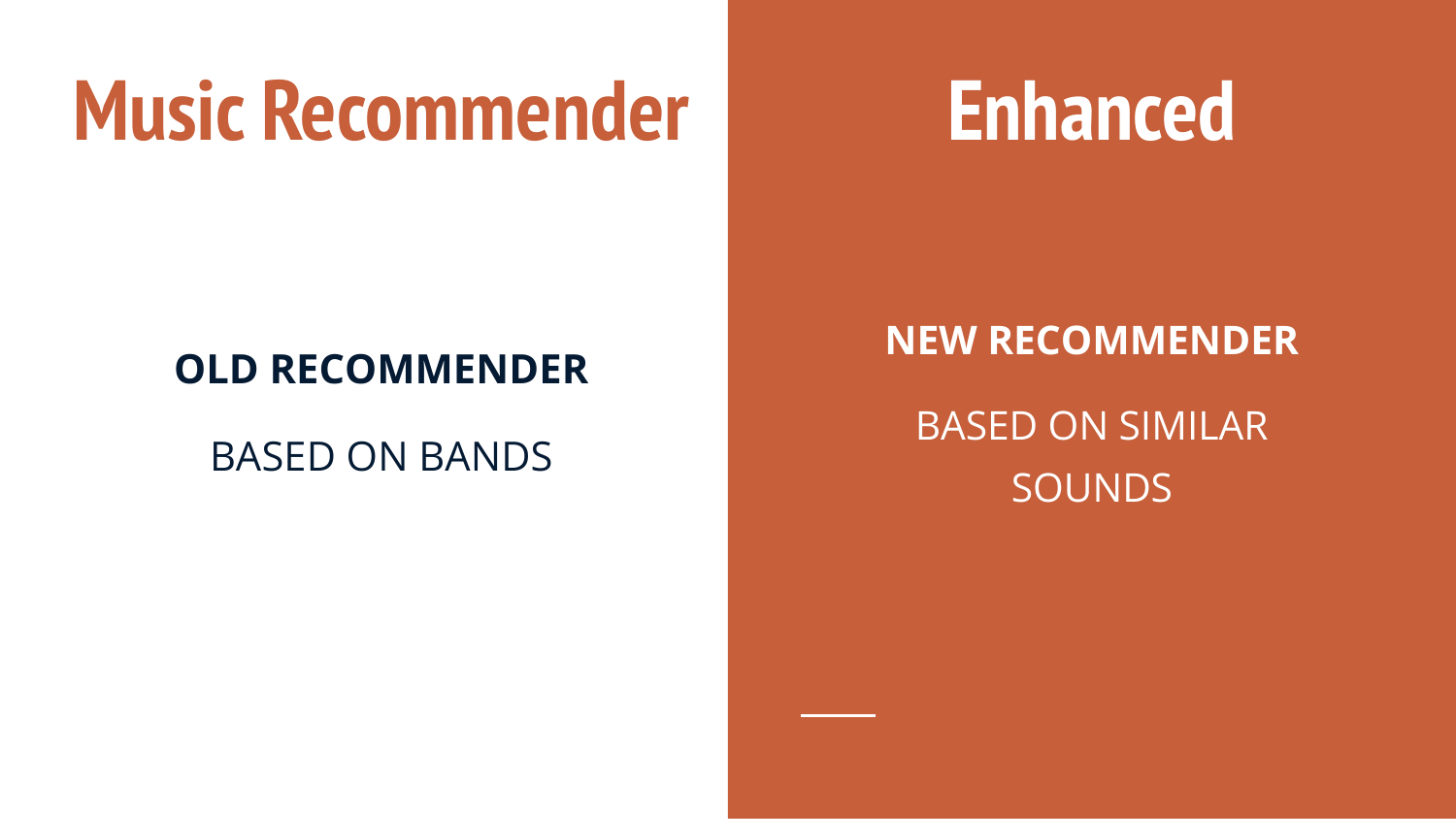

# Music Recommender
Enhanced
NEW RECOMMENDER
BASED ON SIMILAR SOUNDS
OLD RECOMMENDER
BASED ON BANDS